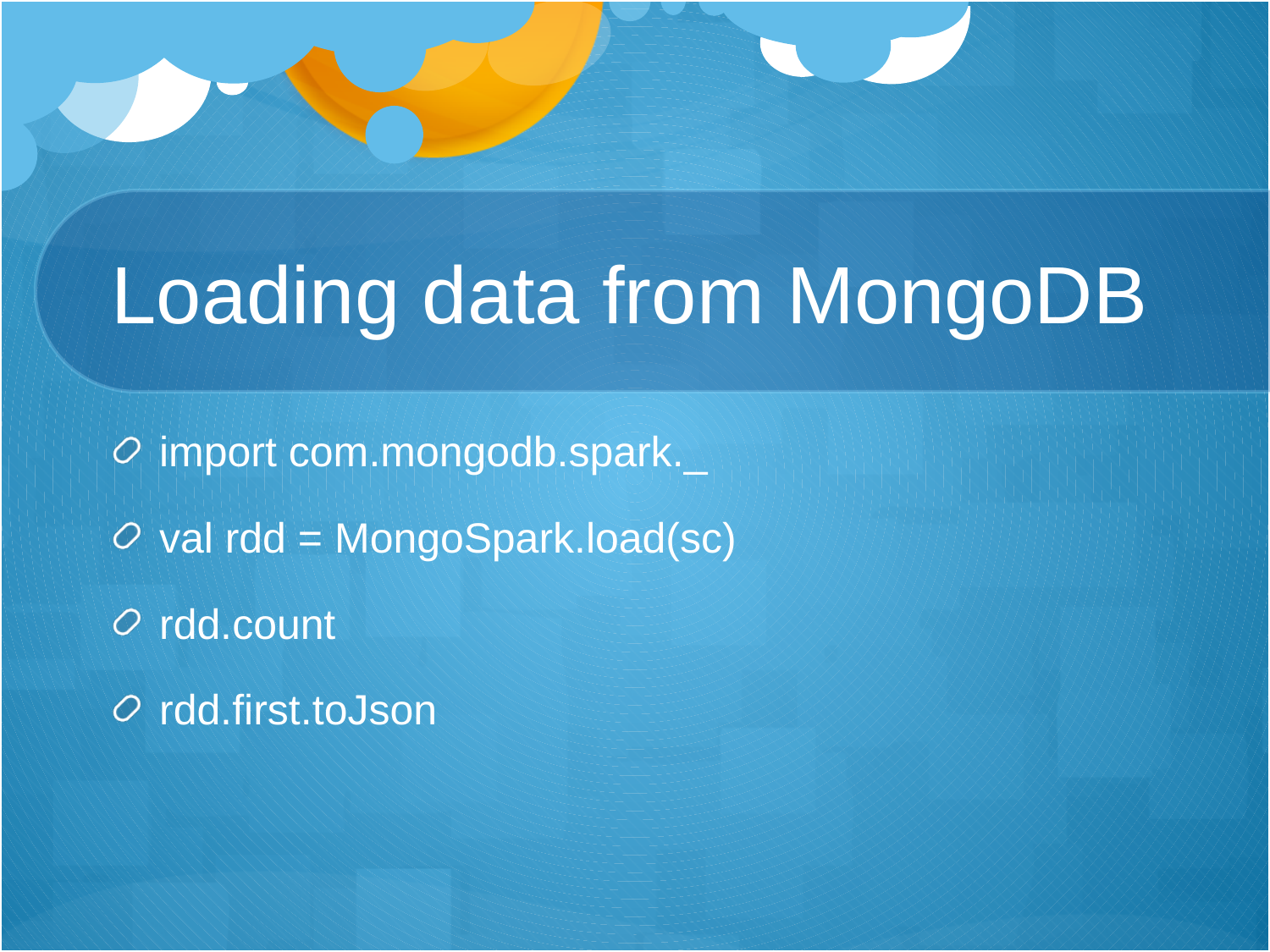

# Loading data from MongoDB
import com.mongodb.spark._
val rdd = MongoSpark.load(sc)
rdd.count
rdd.first.toJson